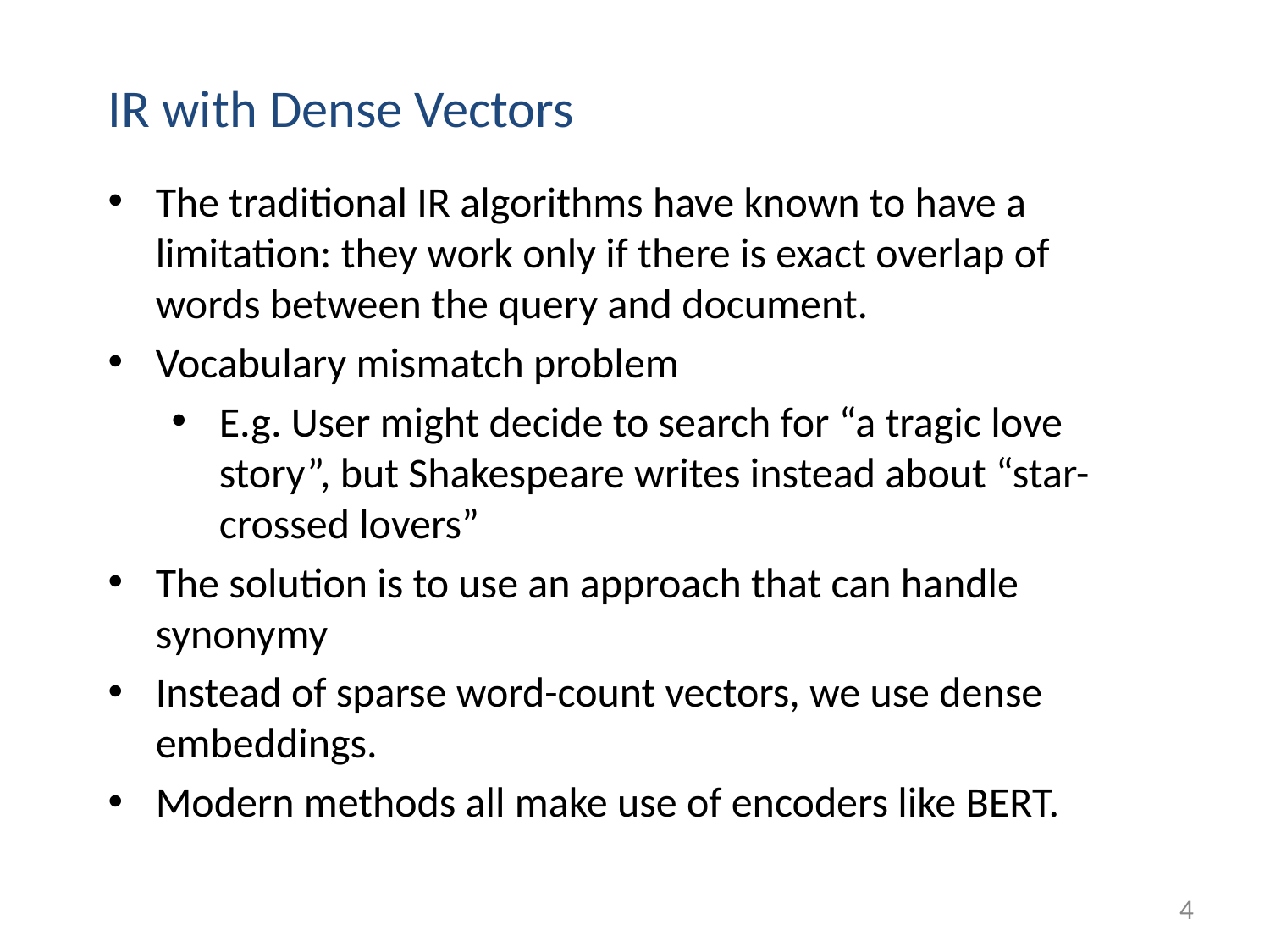

# IR with Dense Vectors
The traditional IR algorithms have known to have a limitation: they work only if there is exact overlap of words between the query and document.
Vocabulary mismatch problem
E.g. User might decide to search for “a tragic love story”, but Shakespeare writes instead about “star-crossed lovers”
The solution is to use an approach that can handle synonymy
Instead of sparse word-count vectors, we use dense embeddings.
Modern methods all make use of encoders like BERT.
4